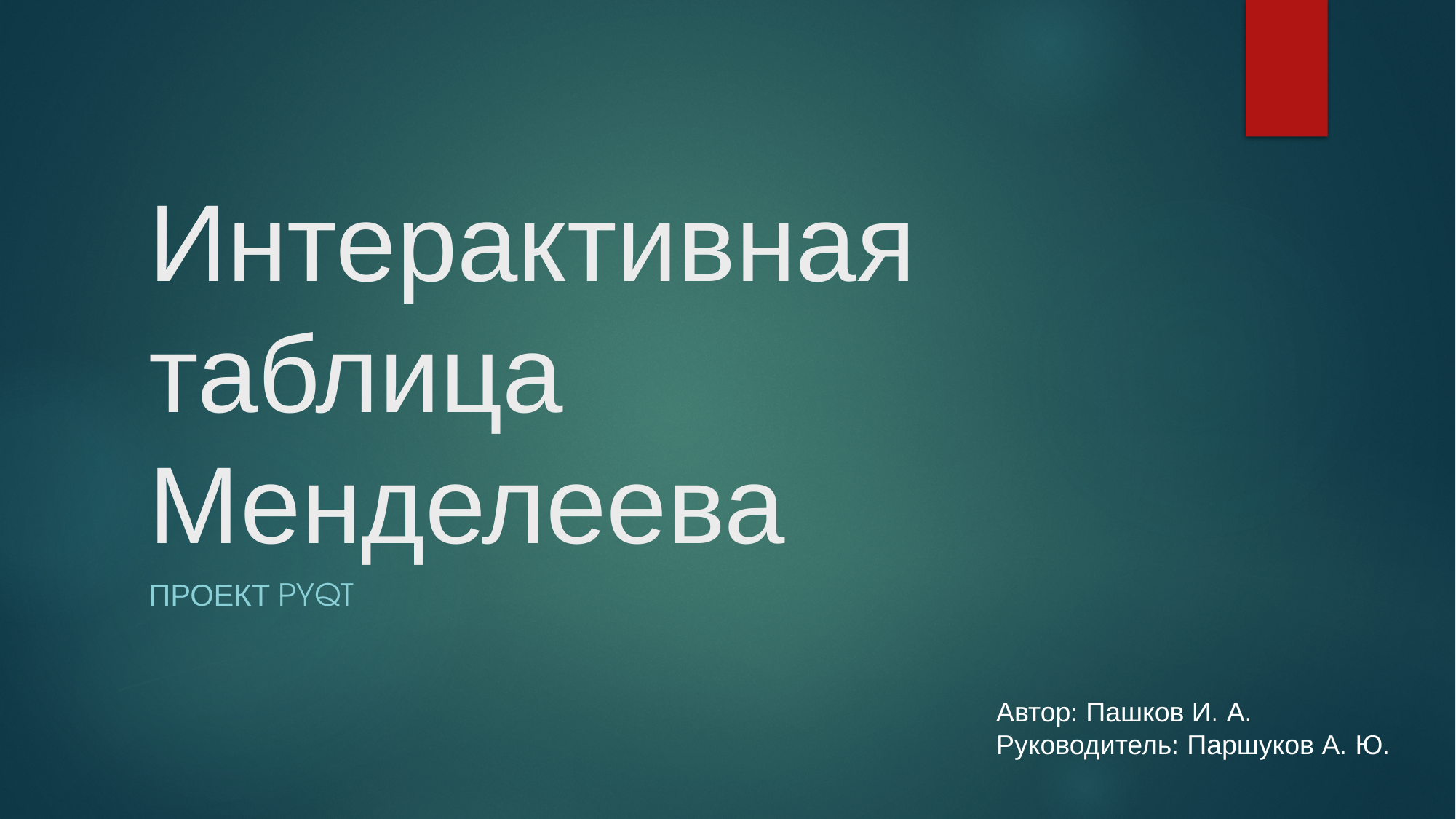

# Интерактивная таблица Менделеева
Проект PyQT
Автор: Пашков И. А.
Руководитель: Паршуков А. Ю.